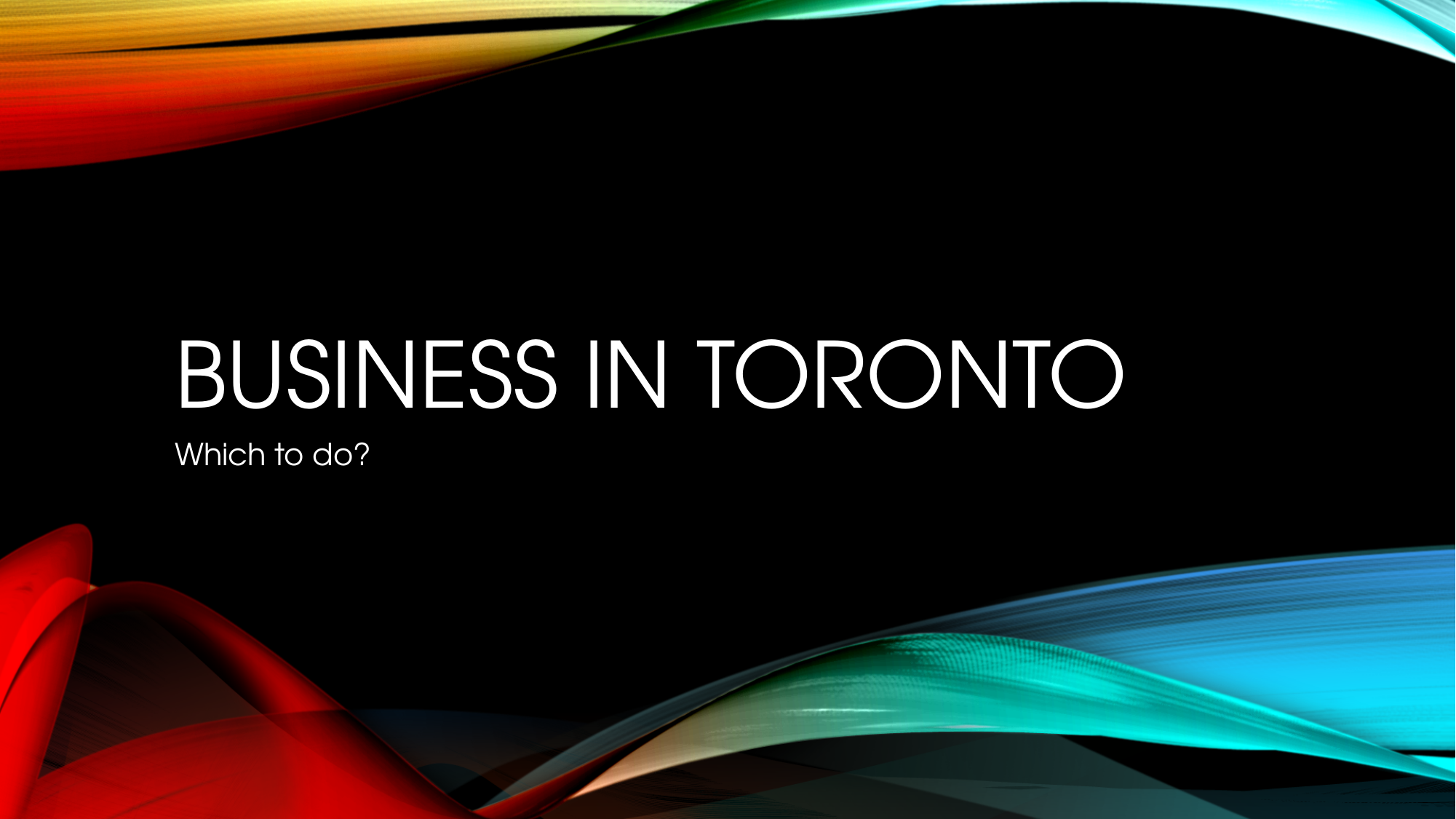

# Business In Toronto
Which to do?